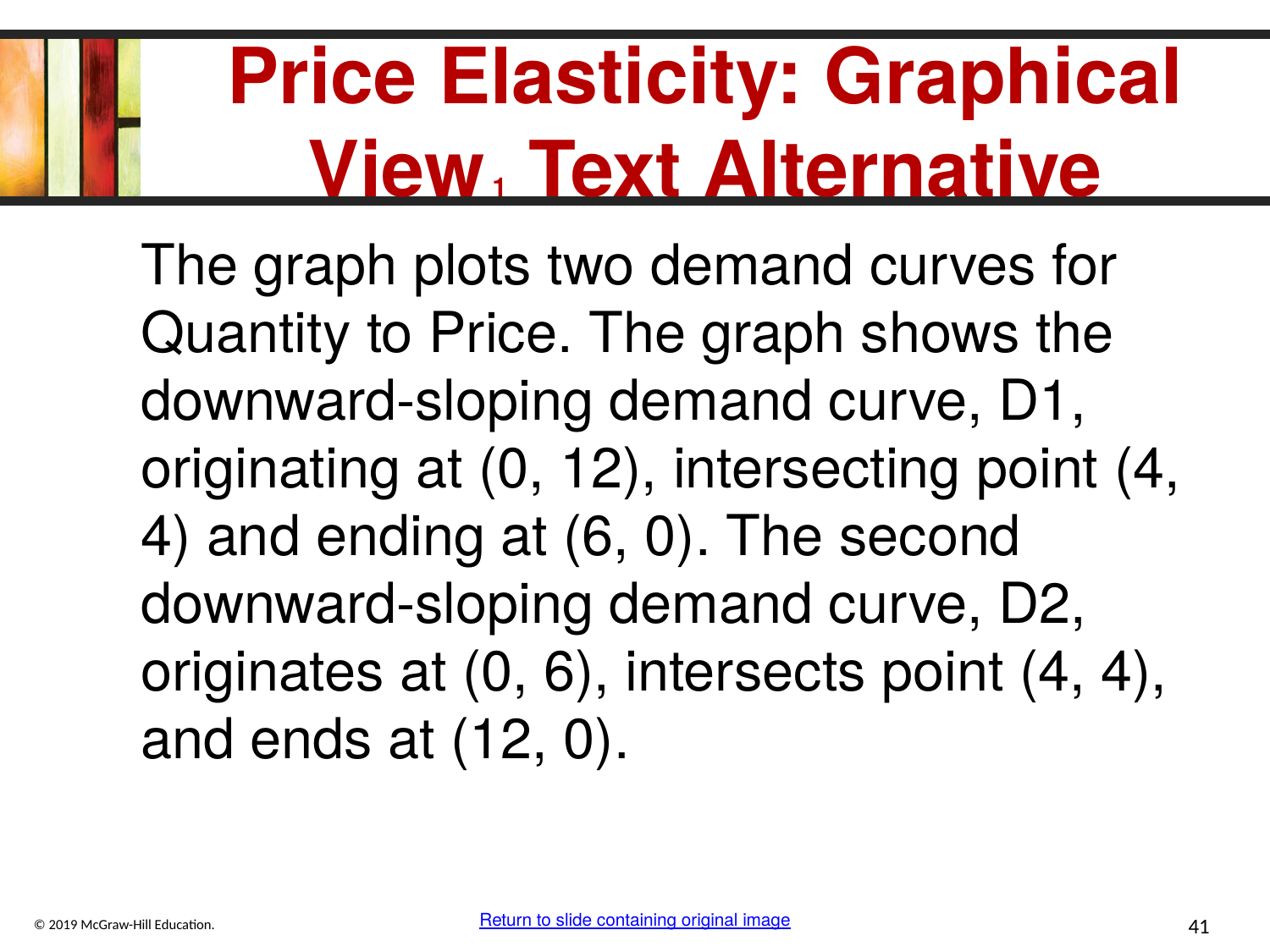

# Price Elasticity: Graphical View 1 Text Alternative
The graph plots two demand curves for Quantity to Price. The graph shows the downward-sloping demand curve, D1, originating at (0, 12), intersecting point (4, 4) and ending at (6, 0). The second downward-sloping demand curve, D2, originates at (0, 6), intersects point (4, 4), and ends at (12, 0).
Return to slide containing original image